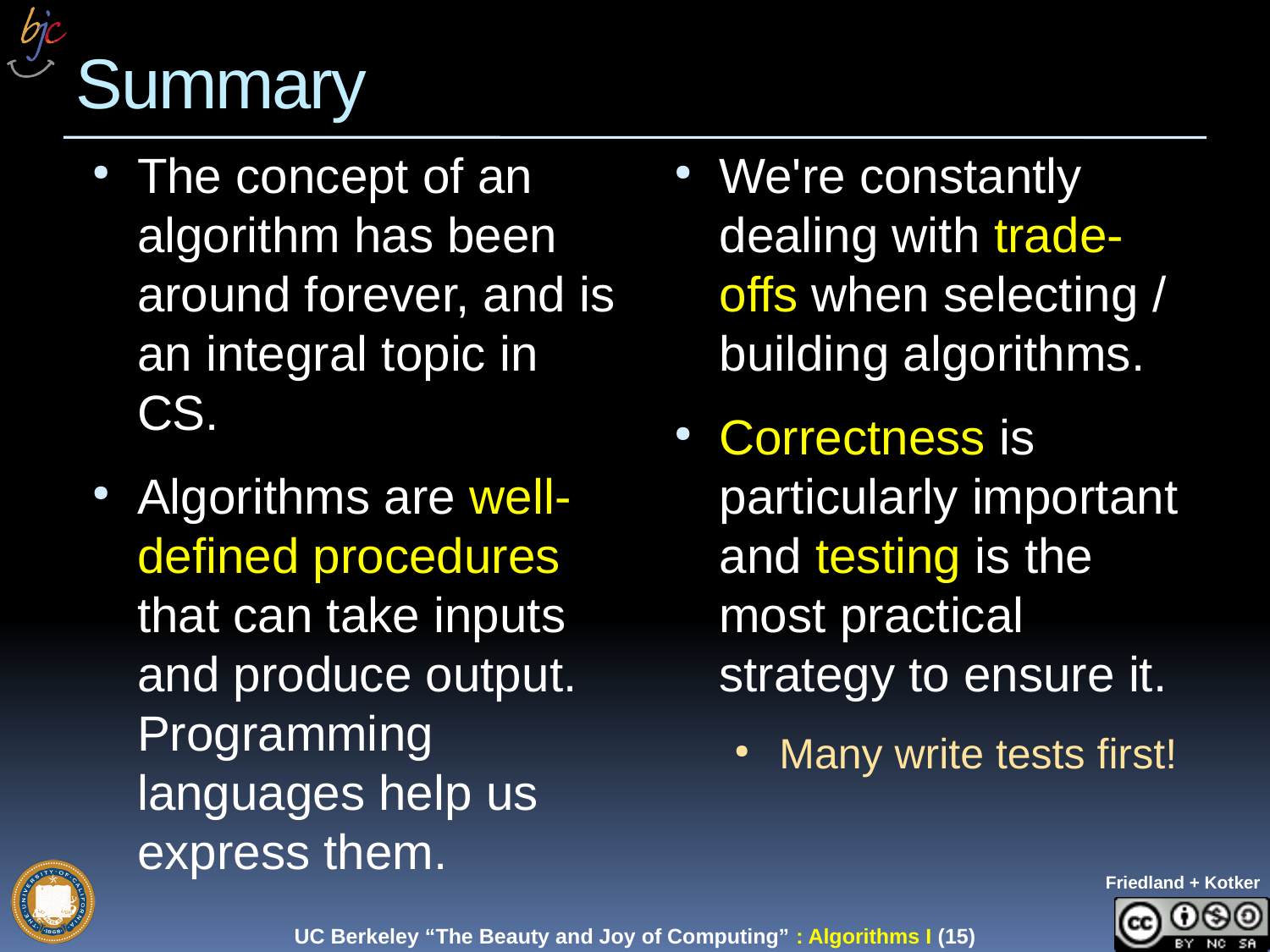

# Summary
The concept of an algorithm has been around forever, and is an integral topic in CS.
Algorithms are well-defined procedures that can take inputs and produce output. Programming languages help us express them.
We're constantly dealing with trade-offs when selecting / building algorithms.
Correctness is particularly important and testing is the most practical strategy to ensure it.
Many write tests first!